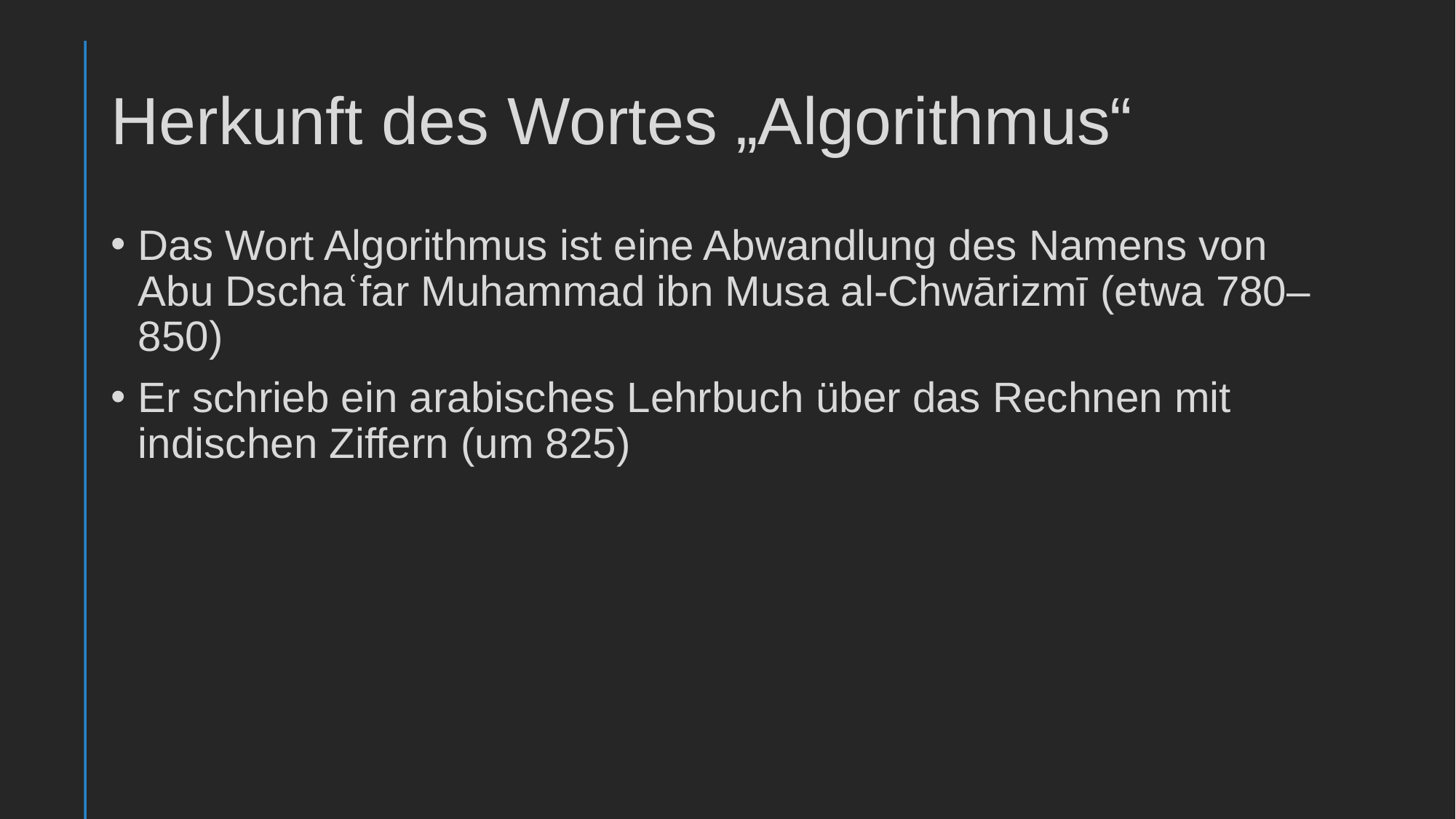

# Herkunft des Wortes „Algorithmus“
Das Wort Algorithmus ist eine Abwandlung des Namens von Abu Dschaʿfar Muhammad ibn Musa al-Chwārizmī (etwa 780–850)
Er schrieb ein arabisches Lehrbuch über das Rechnen mit indischen Ziffern (um 825)